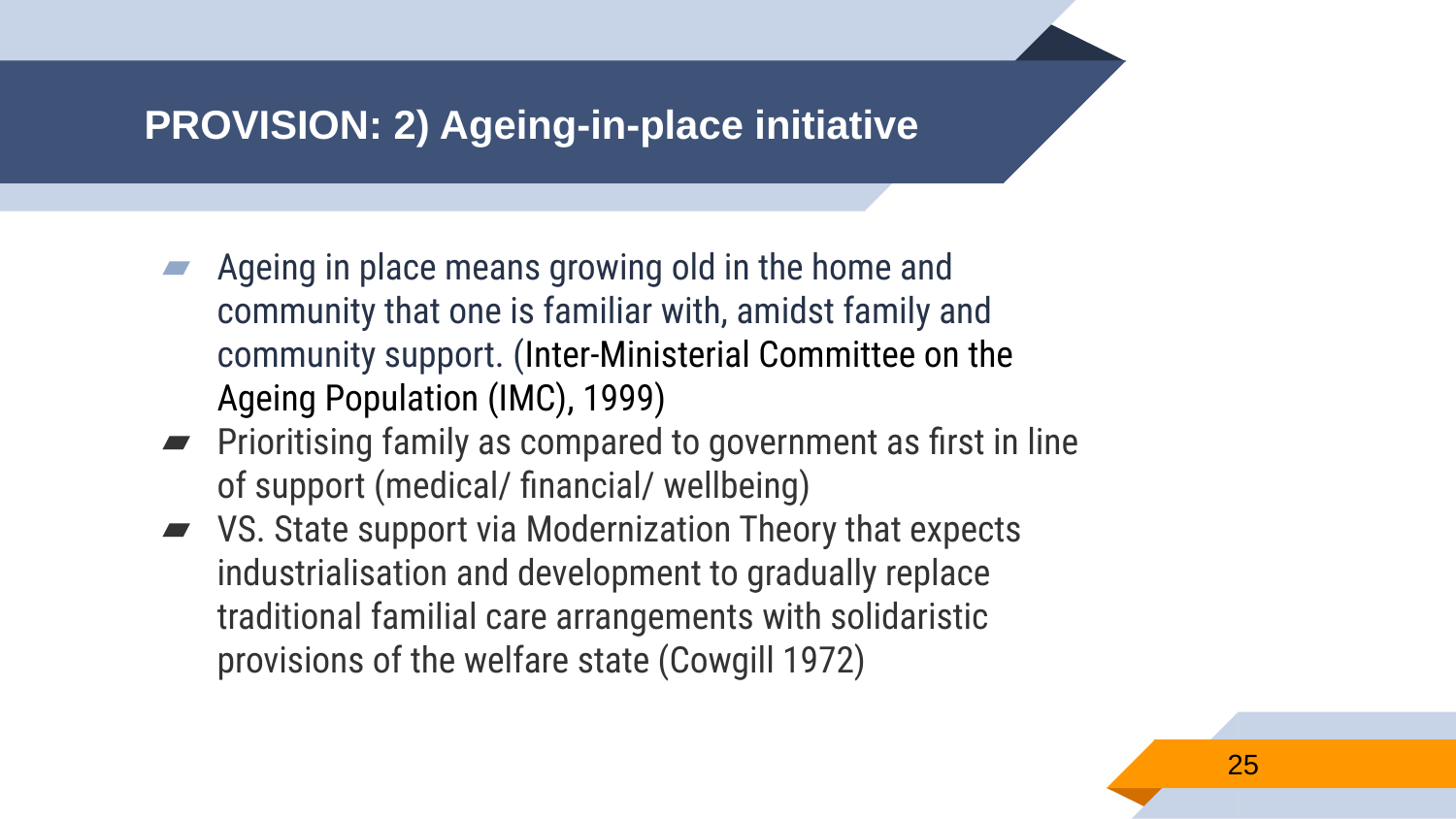

# PROVISION: 2) Ageing-in-place initiative
Ageing in place means growing old in the home and community that one is familiar with, amidst family and community support. (Inter-Ministerial Committee on the Ageing Population (IMC), 1999)
Prioritising family as compared to government as first in line of support (medical/ financial/ wellbeing)
VS. State support via Modernization Theory that expects industrialisation and development to gradually replace traditional familial care arrangements with solidaristic provisions of the welfare state (Cowgill 1972)
25